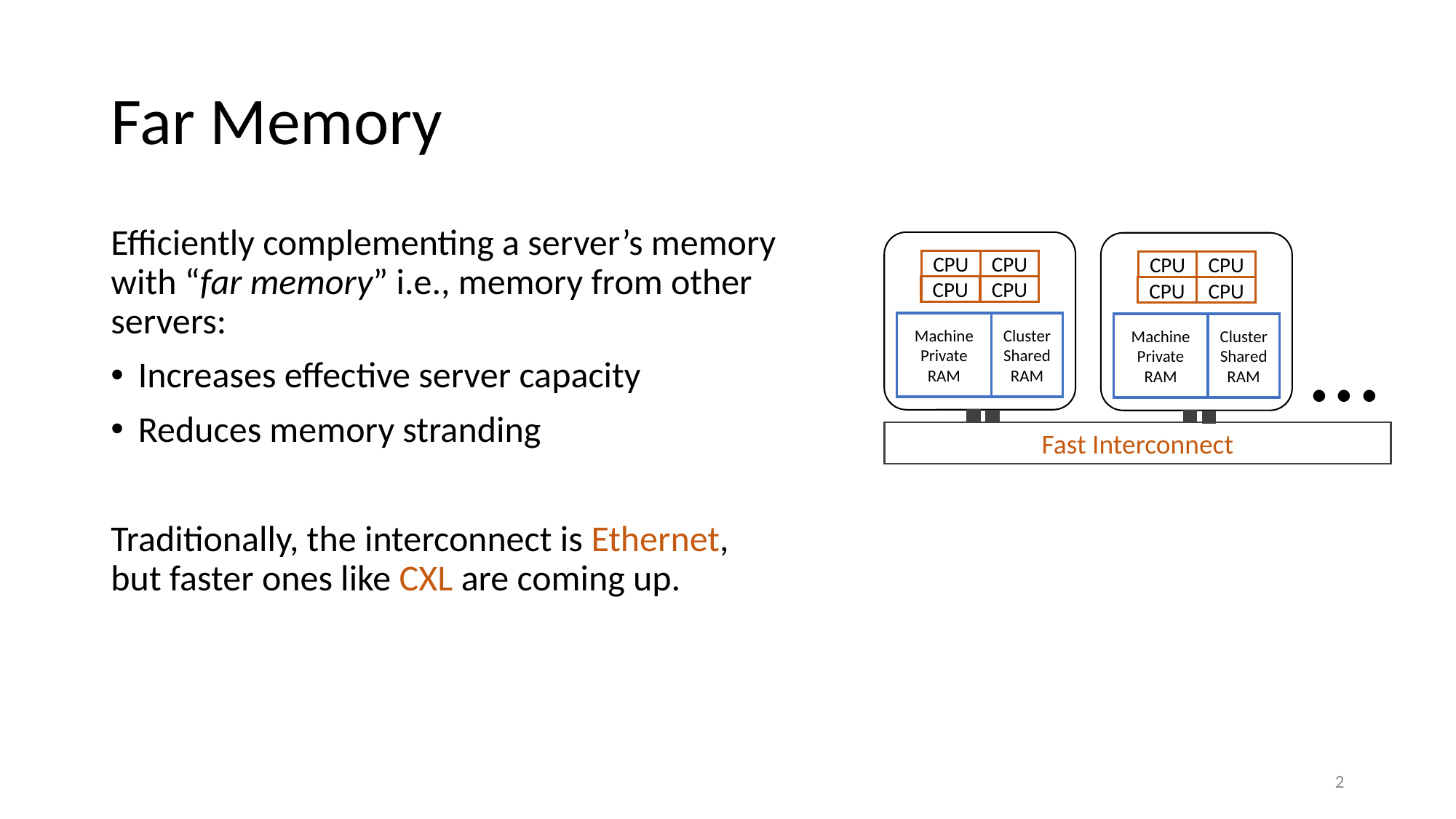

# Far Memory
Fast Interconnect
Efficiently complementing a server’s memory with “far memory” i.e., memory from other servers:
Increases effective server capacity
Reduces memory stranding

Traditionally, the interconnect is Ethernet, but faster ones like CXL are coming up.

CPU
CPU
CPU
CPU
CPU
CPU
CPU
CPU
…
Cluster Shared RAM
Machine Private RAM
Cluster Shared RAM
Machine Private RAM

2